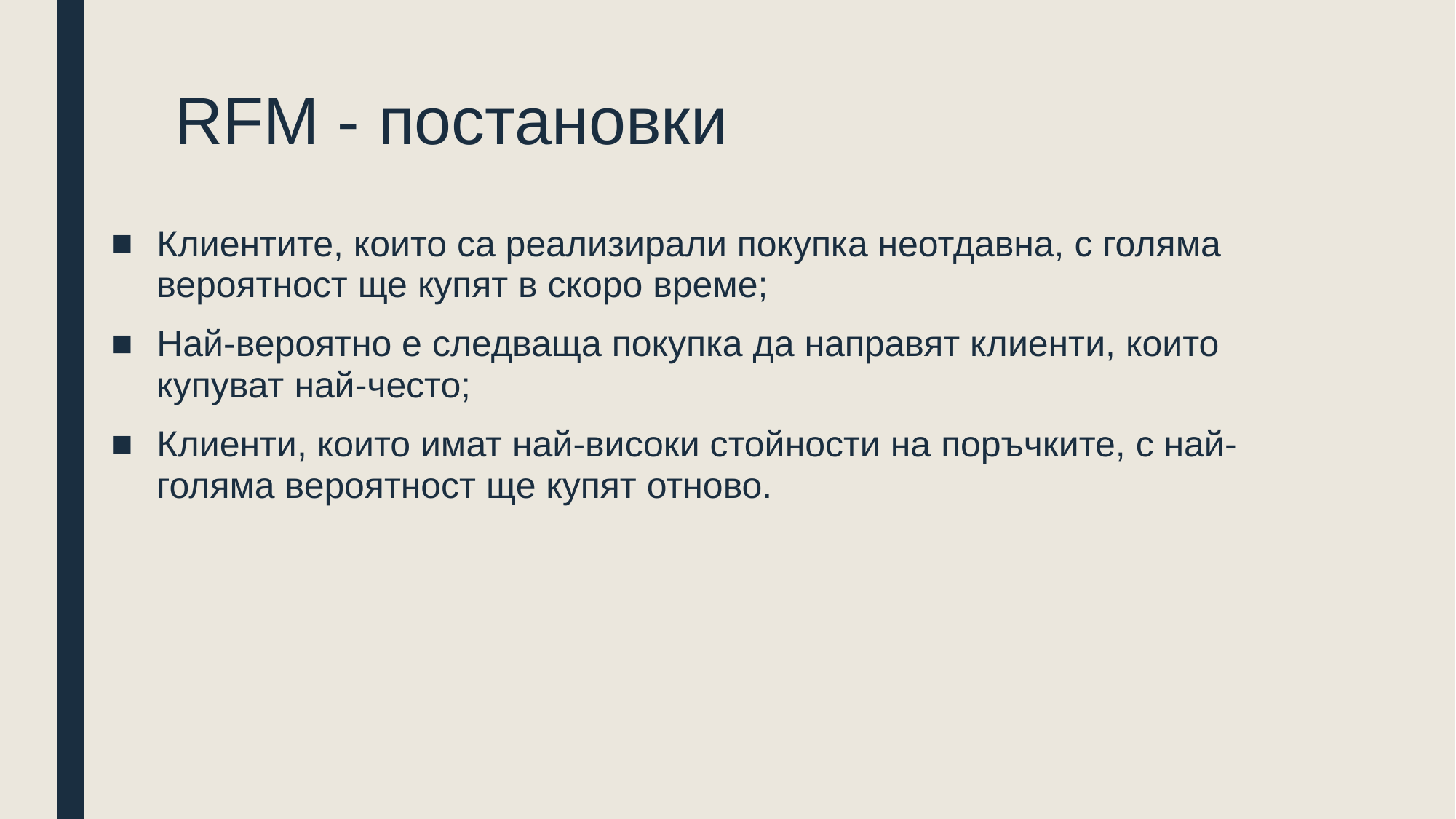

# RFM - постановки
Клиентите, които са реализирали покупка неотдавна, с голяма вероятност ще купят в скоро време;
Най-вероятно е следваща покупка да направят клиенти, които купуват най-често;
Клиенти, които имат най-високи стойности на поръчките, с най-голяма вероятност ще купят отново.